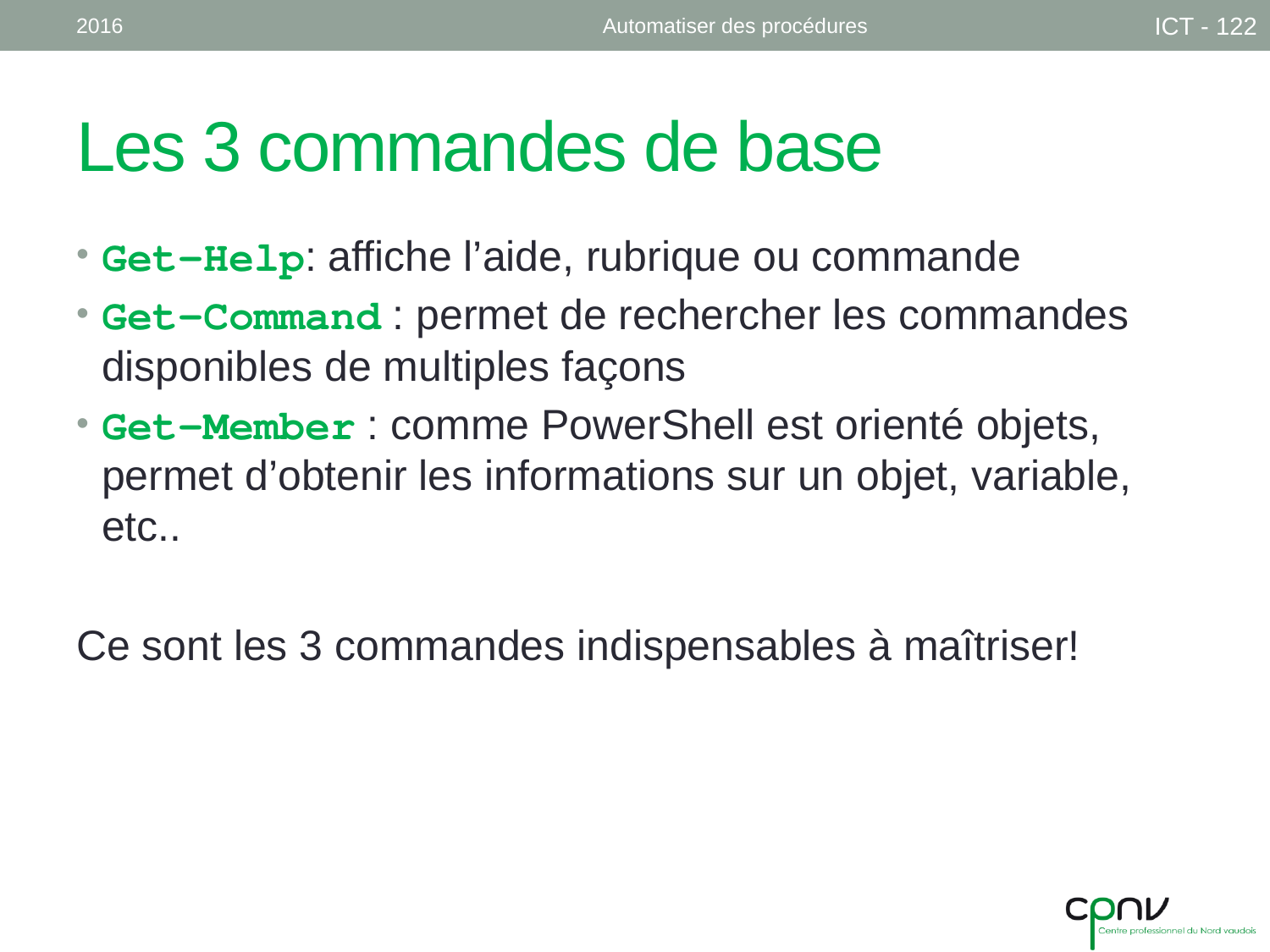

2016
Automatiser des procédures
ICT - 122
# Les 3 commandes de base
Get-Help: affiche l’aide, rubrique ou commande
Get-Command : permet de rechercher les commandes disponibles de multiples façons
Get-Member : comme PowerShell est orienté objets, permet d’obtenir les informations sur un objet, variable, etc..

Ce sont les 3 commandes indispensables à maîtriser!